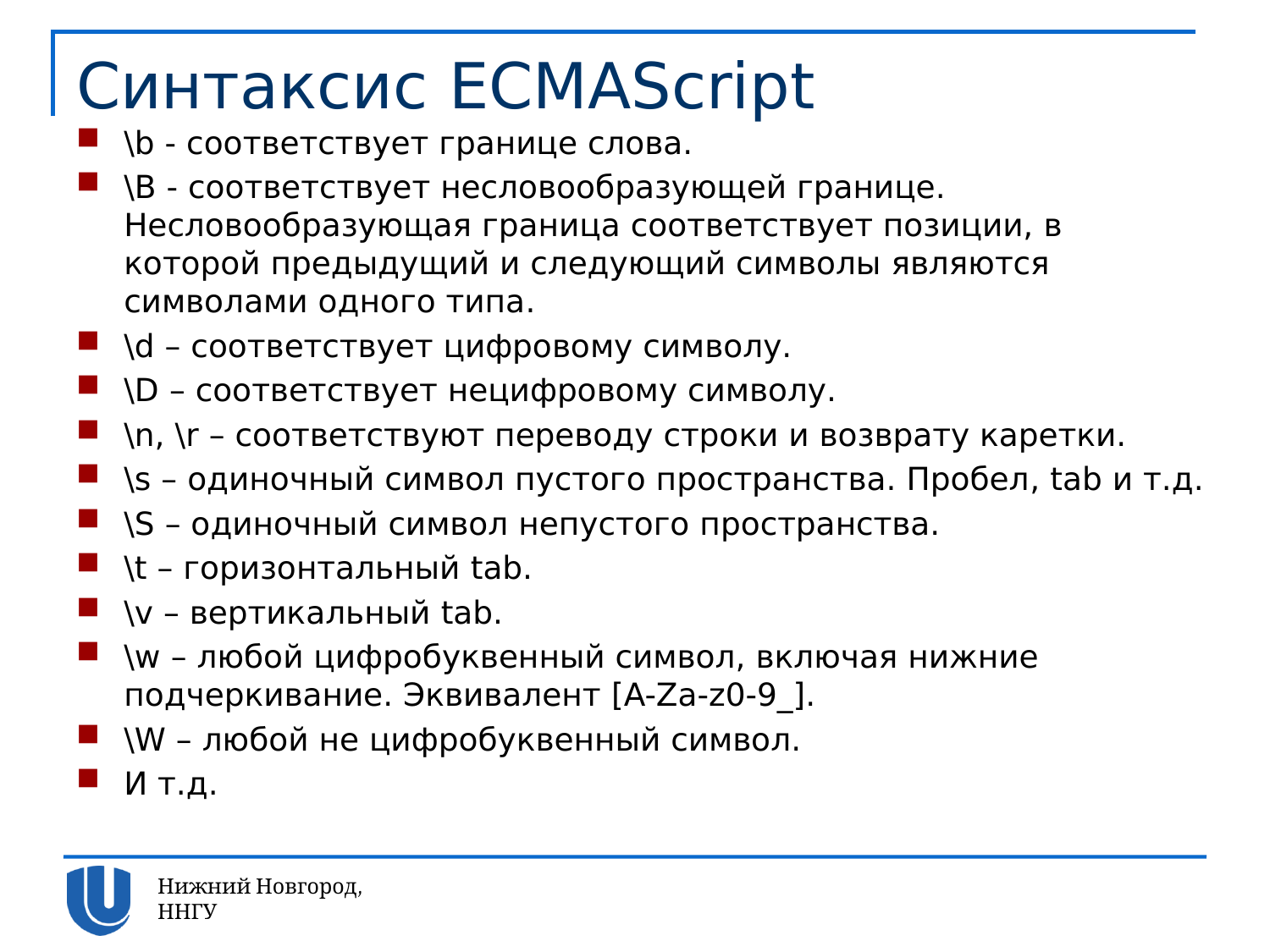

# Синтаксис ECMAScript
\b - cоответствует границе слова.
\B - cоответствует несловообразующей границе. Несловообразующая граница соответствует позиции, в которой предыдущий и следующий символы являются символами одного типа.
\d – cоответствует цифровому символу.
\D – cоответствует нецифровому символу.
\n, \r – соответствуют переводу строки и возврату каретки.
\s – одиночный символ пустого пространства. Пробел, tab и т.д.
\S – одиночный символ непустого пространства.
\t – горизонтальный tab.
\v – вертикальный tab.
\w – любой цифробуквенный символ, включая нижние подчеркивание. Эквивалент [A-Za-z0-9_].
\W – любой не цифробуквенный символ.
И т.д.
Нижний Новгород, ННГУ